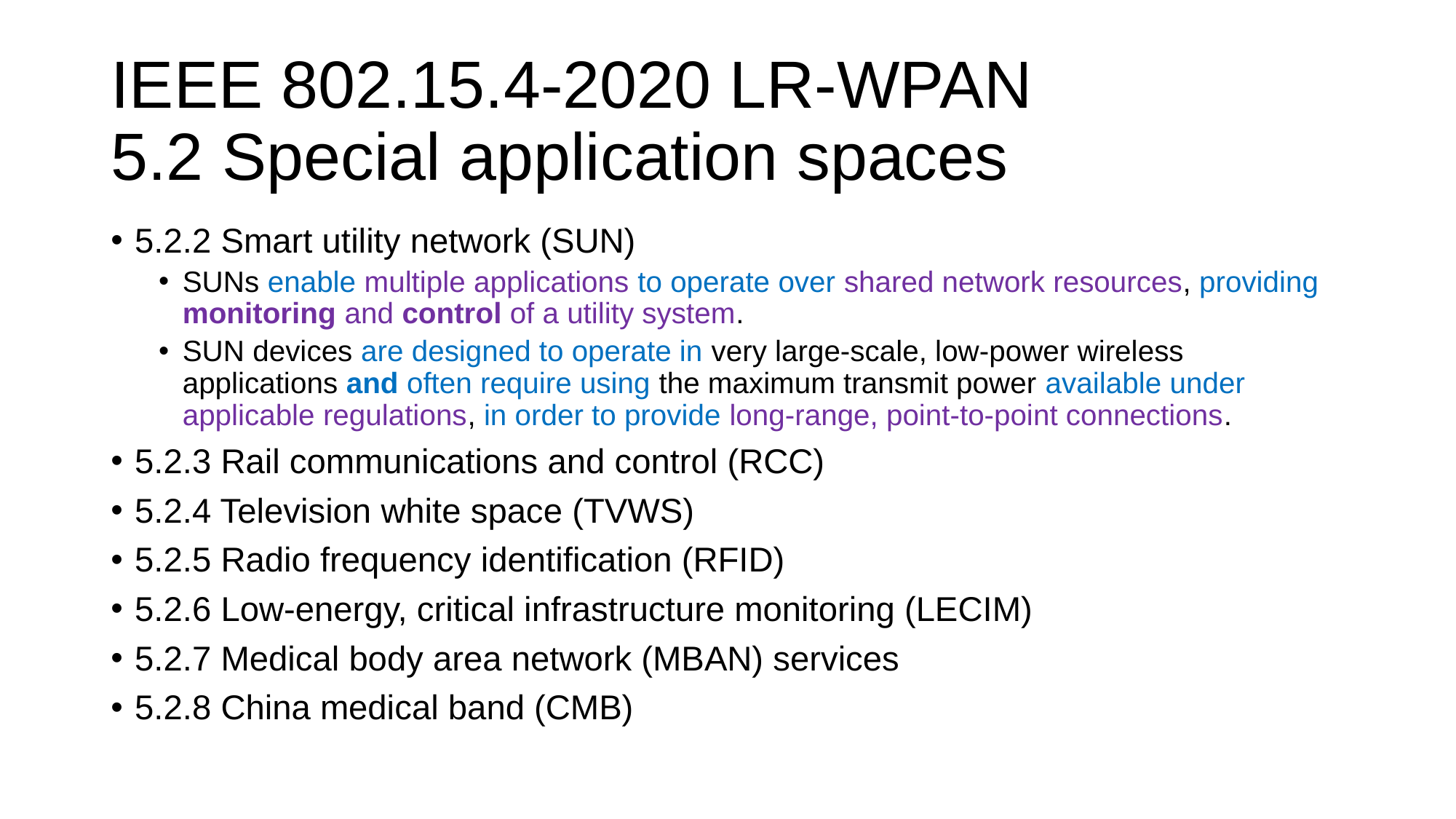

# IEEE 802.15.4-2020 LR-WPAN 5.2 Special application spaces
5.2.2 Smart utility network (SUN)
SUNs enable multiple applications to operate over shared network resources, providing monitoring and control of a utility system.
SUN devices are designed to operate in very large-scale, low-power wireless applications and often require using the maximum transmit power available under applicable regulations, in order to provide long-range, point-to-point connections.
5.2.3 Rail communications and control (RCC)
5.2.4 Television white space (TVWS)
5.2.5 Radio frequency identification (RFID)
5.2.6 Low-energy, critical infrastructure monitoring (LECIM)
5.2.7 Medical body area network (MBAN) services
5.2.8 China medical band (CMB)